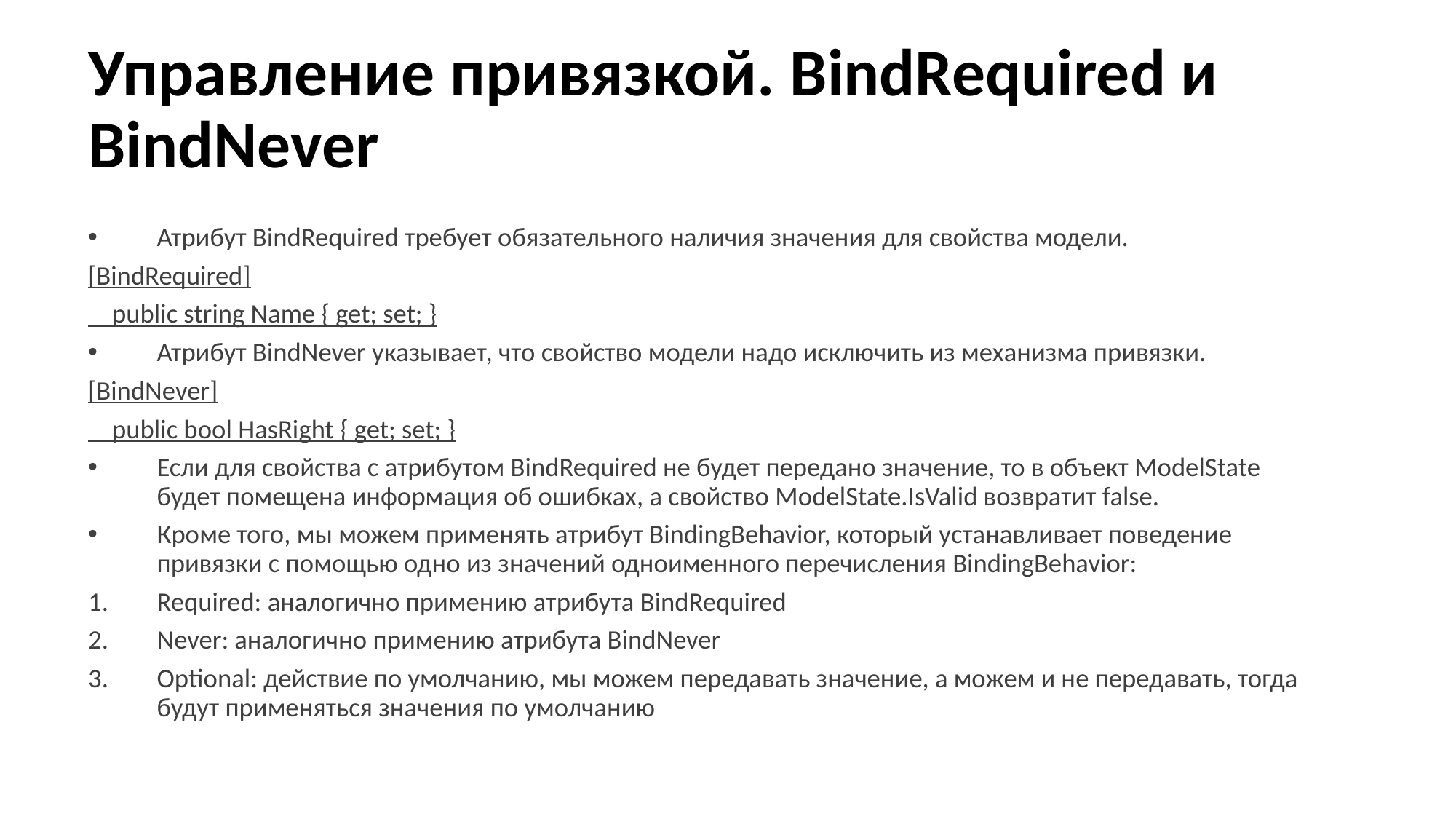

# Управление привязкой. BindRequired и BindNever
Атрибут BindRequired требует обязательного наличия значения для свойства модели.
[BindRequired]
    public string Name { get; set; }
Атрибут BindNever указывает, что свойство модели надо исключить из механизма привязки.
[BindNever]
    public bool HasRight { get; set; }
Если для свойства с атрибутом BindRequired не будет передано значение, то в объект ModelState будет помещена информация об ошибках, а свойство ModelState.IsValid возвратит false.
Кроме того, мы можем применять атрибут BindingBehavior, который устанавливает поведение привязки с помощью одно из значений одноименного перечисления BindingBehavior:
Required: аналогично примению атрибута BindRequired
Never: аналогично примению атрибута BindNever
Optional: действие по умолчанию, мы можем передавать значение, а можем и не передавать, тогда будут применяться значения по умолчанию